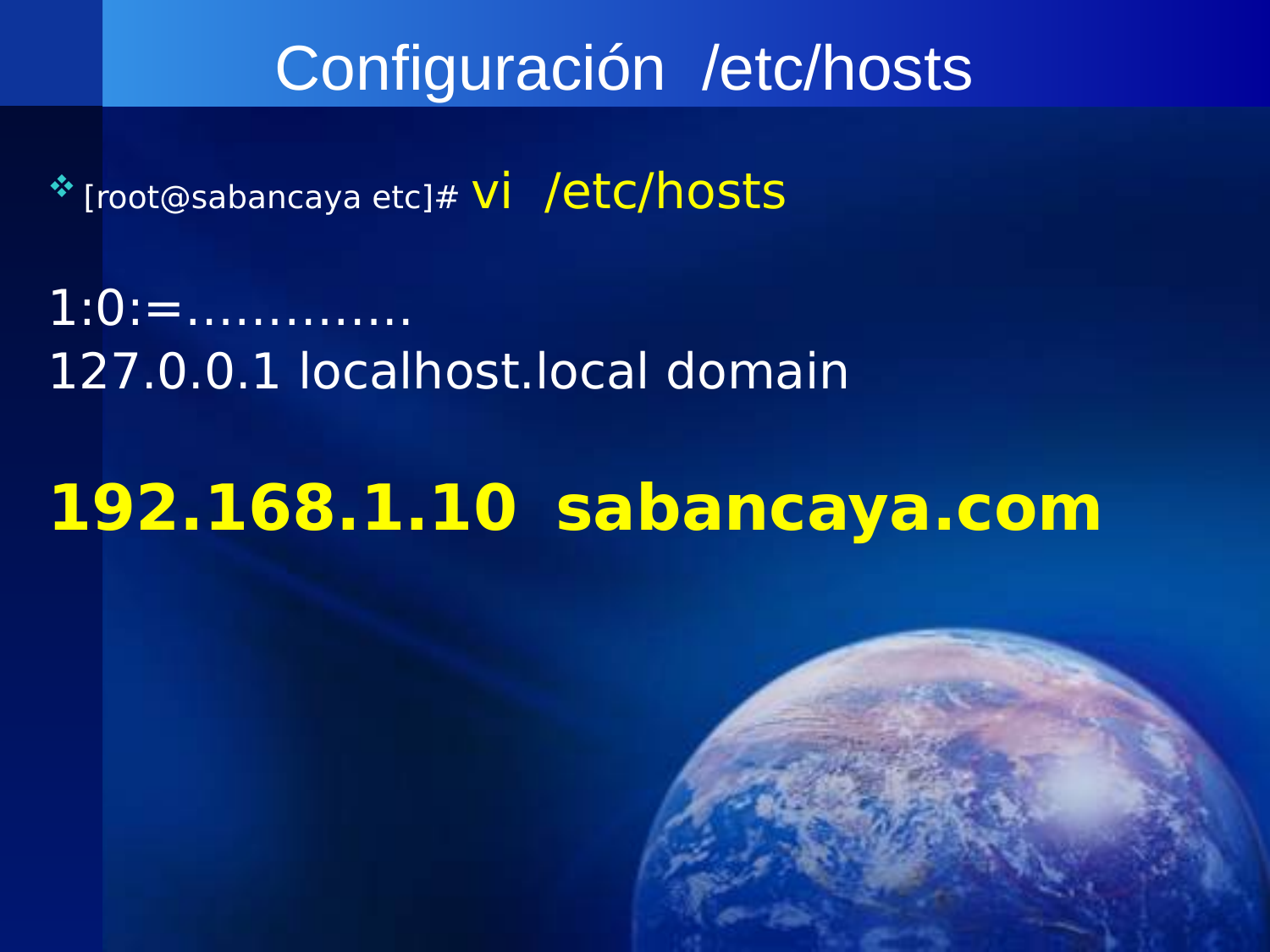

# Configuración  /etc/hosts
[root@sabancaya etc]# vi  /etc/hosts
1:0:=…………..
127.0.0.1 localhost.local domain

192.168.1.10	sabancaya.com